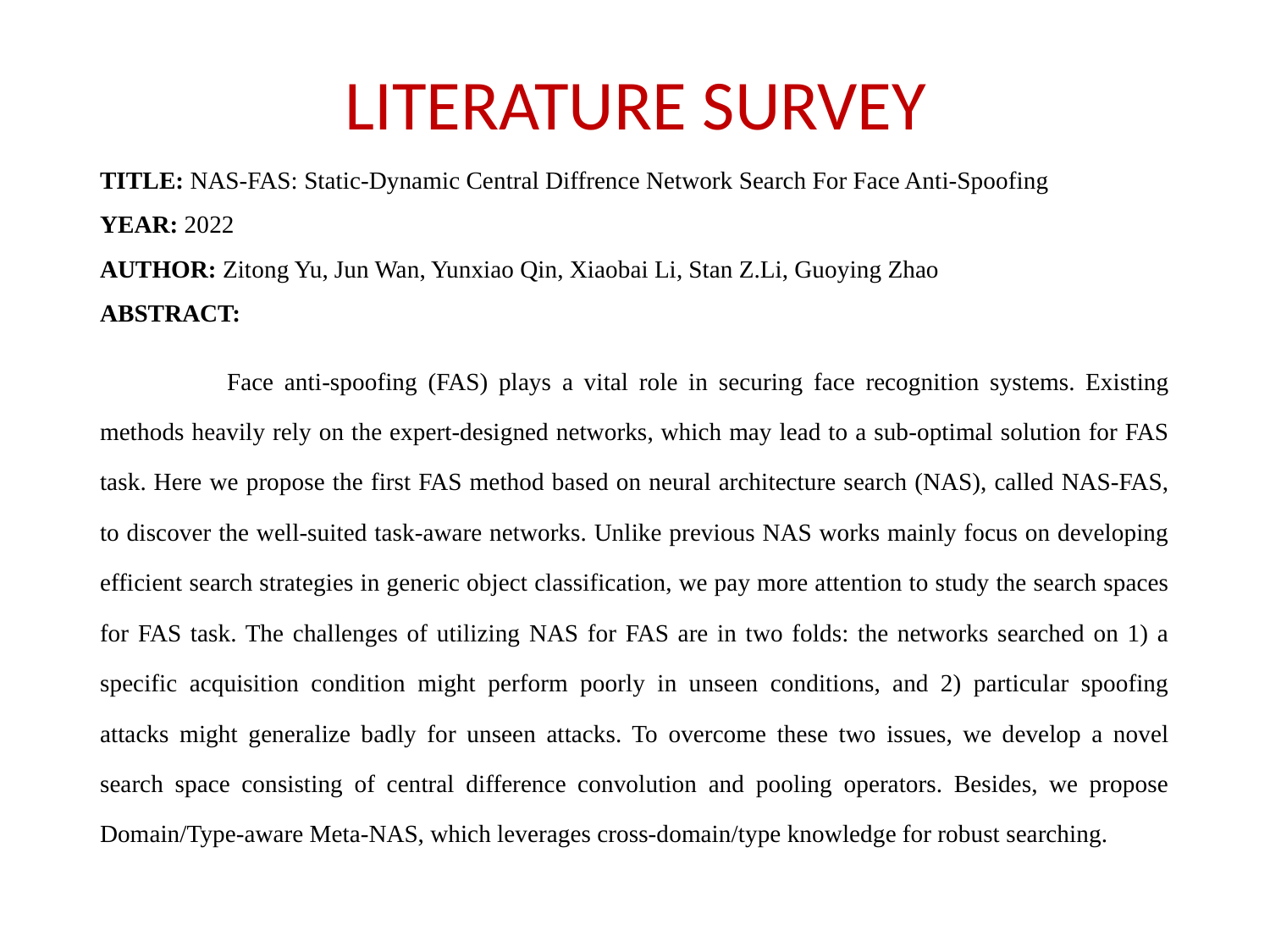

# LITERATURE SURVEY
TITLE: NAS-FAS: Static-Dynamic Central Diffrence Network Search For Face Anti-Spoofing
YEAR: 2022
AUTHOR: Zitong Yu, Jun Wan, Yunxiao Qin, Xiaobai Li, Stan Z.Li, Guoying Zhao
ABSTRACT:
	Face anti-spoofing (FAS) plays a vital role in securing face recognition systems. Existing methods heavily rely on the expert-designed networks, which may lead to a sub-optimal solution for FAS task. Here we propose the first FAS method based on neural architecture search (NAS), called NAS-FAS, to discover the well-suited task-aware networks. Unlike previous NAS works mainly focus on developing efficient search strategies in generic object classification, we pay more attention to study the search spaces for FAS task. The challenges of utilizing NAS for FAS are in two folds: the networks searched on 1) a specific acquisition condition might perform poorly in unseen conditions, and 2) particular spoofing attacks might generalize badly for unseen attacks. To overcome these two issues, we develop a novel search space consisting of central difference convolution and pooling operators. Besides, we propose Domain/Type-aware Meta-NAS, which leverages cross-domain/type knowledge for robust searching.